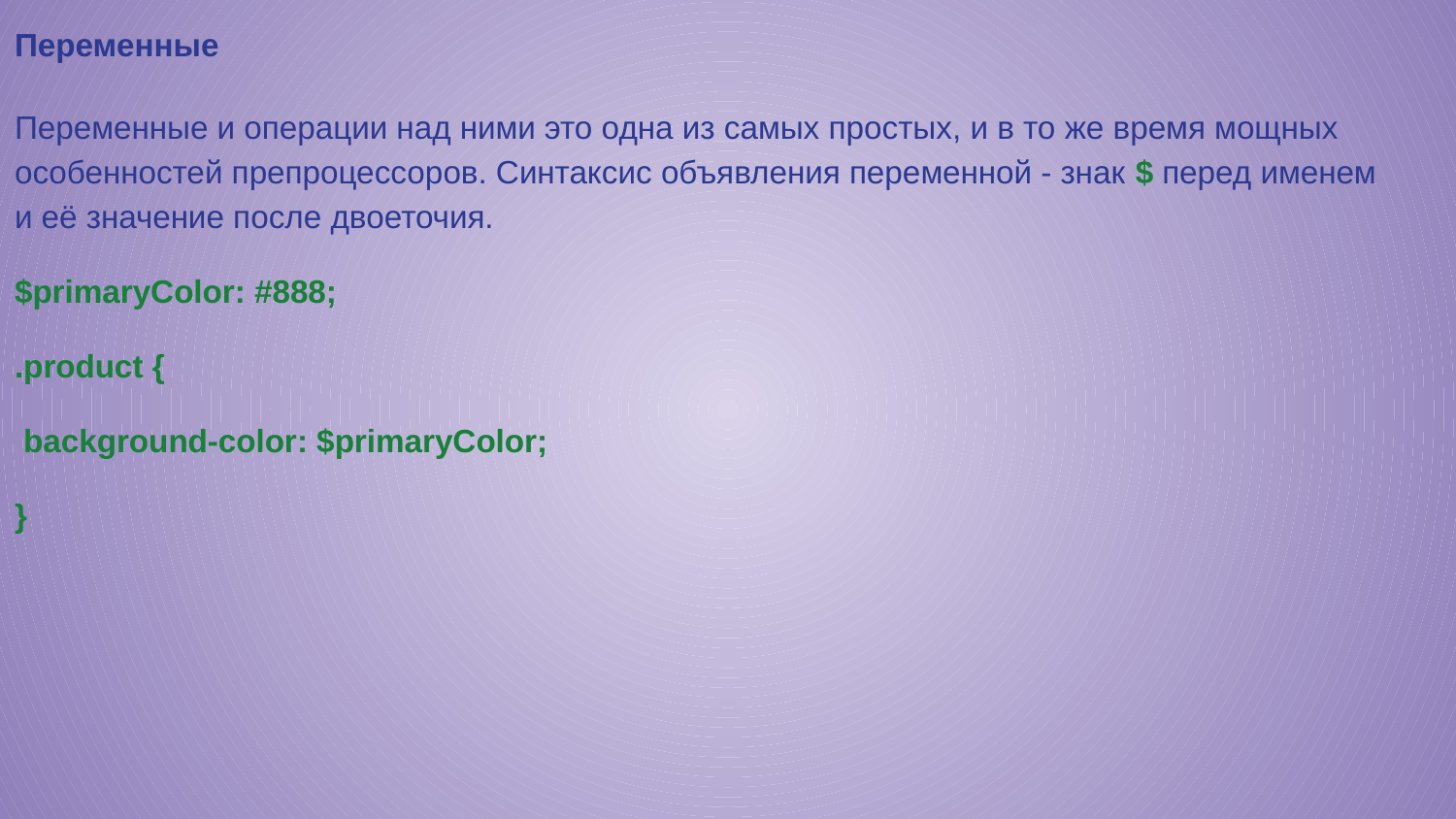

Переменные
Переменные и операции над ними это одна из самых простых, и в то же время мощных особенностей препроцессоров. Синтаксис объявления переменной - знак $ перед именем и её значение после двоеточия.
$primaryColor: #888;
.product {
 background-color: $primaryColor;
}